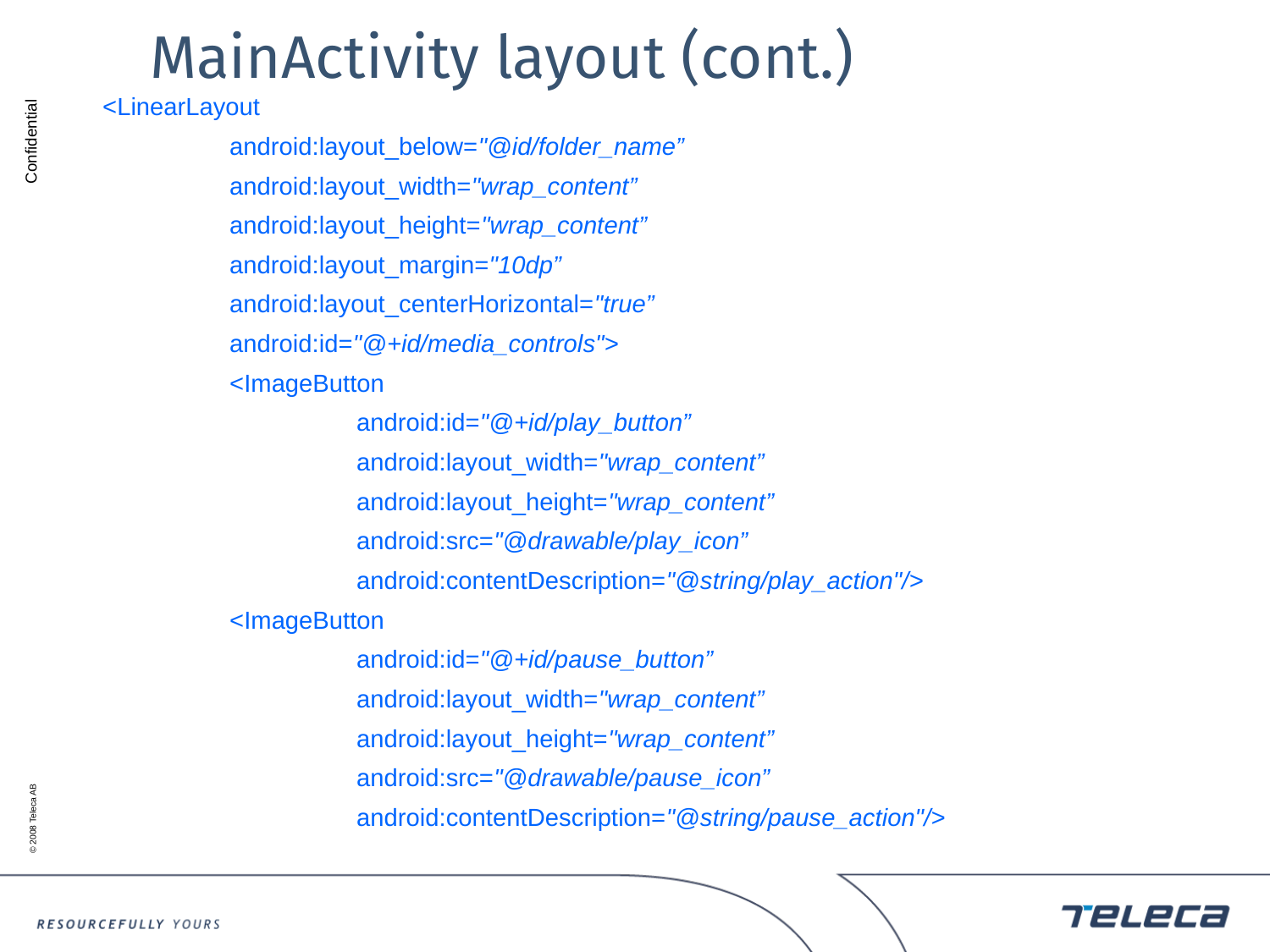

# MainActivity layout (cont.)
	<LinearLayout
		android:layout_below="@id/folder_name”
		android:layout_width="wrap_content”
		android:layout_height="wrap_content”
		android:layout_margin="10dp”
		android:layout_centerHorizontal="true”
		android:id="@+id/media_controls">
		<ImageButton
			android:id="@+id/play_button”
			android:layout_width="wrap_content”
			android:layout_height="wrap_content”
			android:src="@drawable/play_icon”
			android:contentDescription="@string/play_action"/>
		<ImageButton
			android:id="@+id/pause_button”
			android:layout_width="wrap_content”
			android:layout_height="wrap_content”
			android:src="@drawable/pause_icon”
			android:contentDescription="@string/pause_action"/>